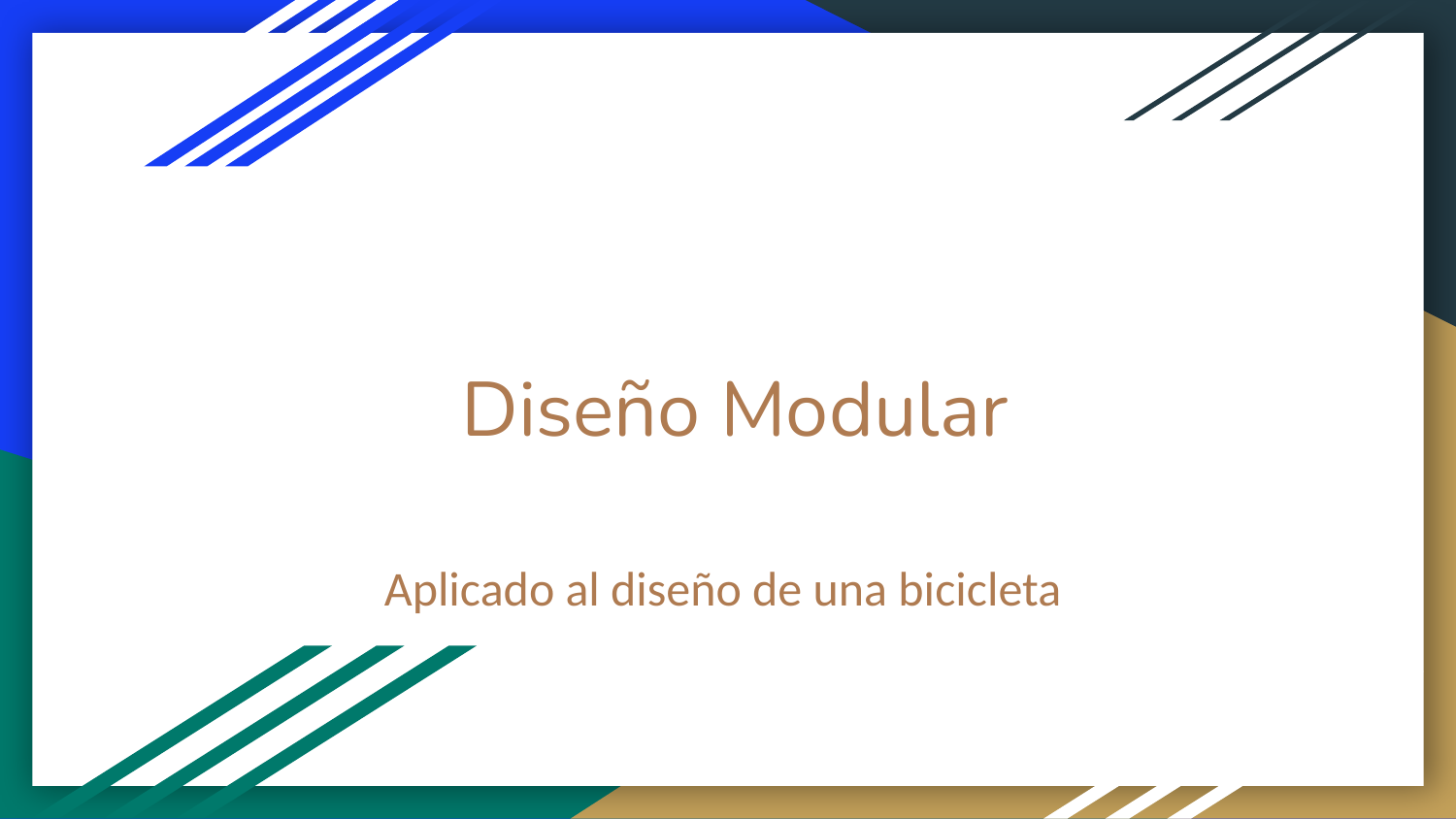

# Diseño Modular
Aplicado al diseño de una bicicleta